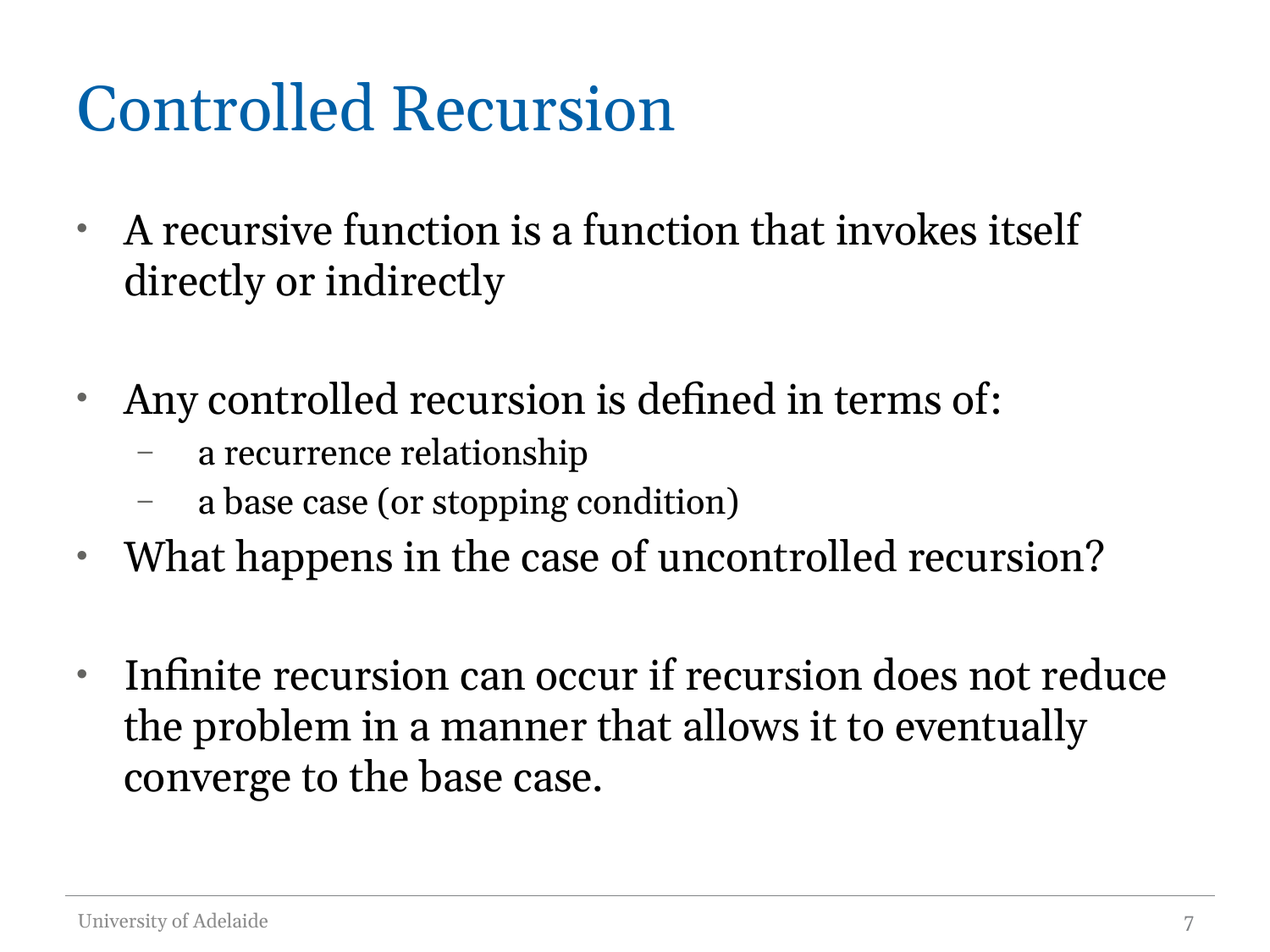

# Controlled Recursion
A recursive function is a function that invokes itself directly or indirectly

Any controlled recursion is defined in terms of:
a recurrence relationship
a base case (or stopping condition)
What happens in the case of uncontrolled recursion?

Infinite recursion can occur if recursion does not reduce the problem in a manner that allows it to eventually converge to the base case.

University of Adelaide
7